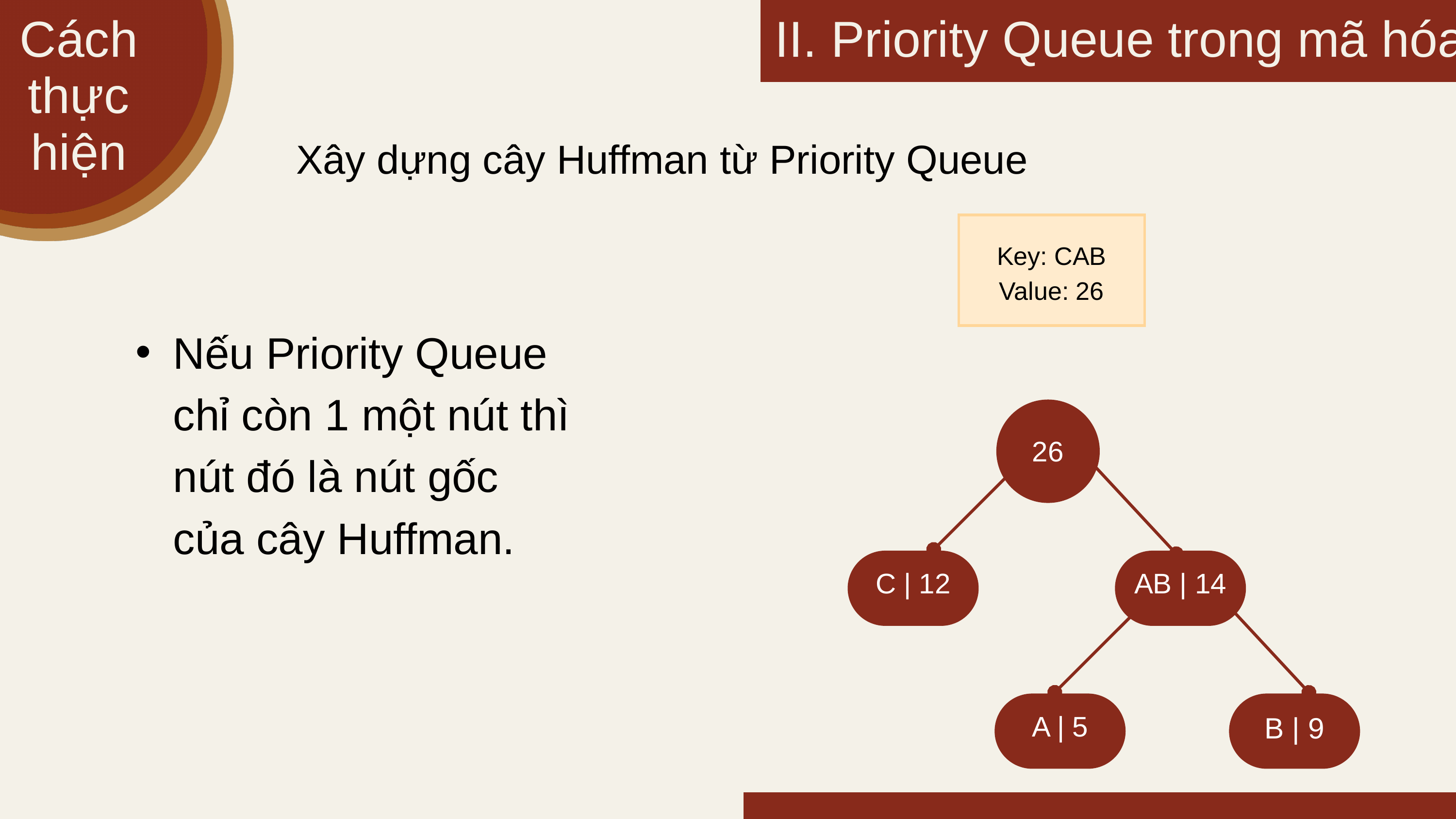

Cách thực hiện
II. Priority Queue trong mã hóa
Xây dựng cây Huffman từ Priority Queue
| Key: CAB Value: 26 |
| --- |
Nếu Priority Queue chỉ còn 1 một nút thì nút đó là nút gốc của cây Huffman.

26

C | 12

AB | 14

A | 5

B | 9